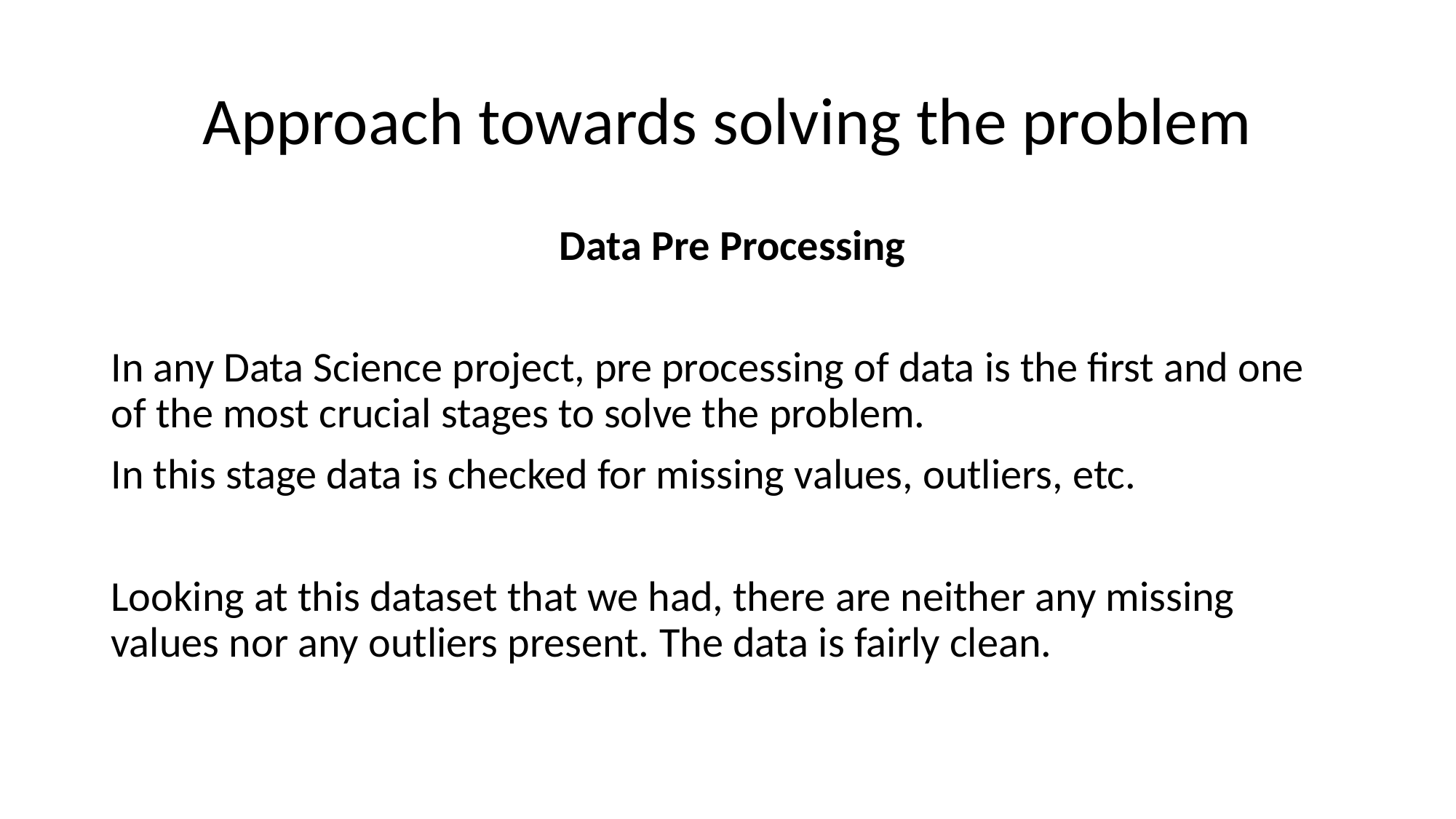

# Approach towards solving the problem
 Data Pre Processing

In any Data Science project, pre processing of data is the first and one of the most crucial stages to solve the problem.
In this stage data is checked for missing values, outliers, etc.

Looking at this dataset that we had, there are neither any missing values nor any outliers present. The data is fairly clean.